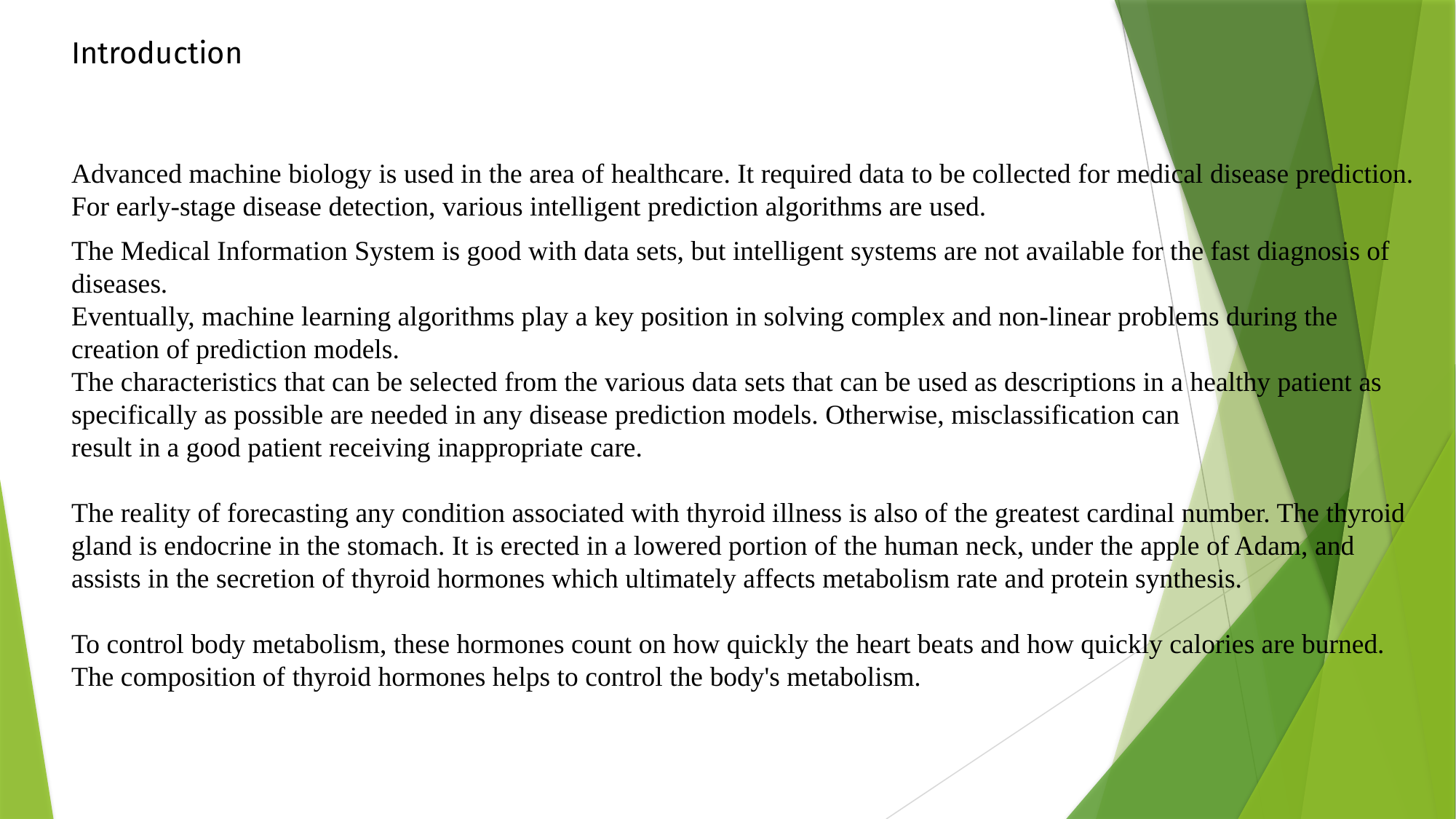

Introduction
Advanced machine biology is used in the area of healthcare. It required data to be collected for medical disease prediction. For early-stage disease detection, various intelligent prediction algorithms are used.
The Medical Information System is good with data sets, but intelligent systems are not available for the fast diagnosis of diseases.
Eventually, machine learning algorithms play a key position in solving complex and non-linear problems during the creation of prediction models.
The characteristics that can be selected from the various data sets that can be used as descriptions in a healthy patient as specifically as possible are needed in any disease prediction models. Otherwise, misclassification can
result in a good patient receiving inappropriate care.

The reality of forecasting any condition associated with thyroid illness is also of the greatest cardinal number. The thyroid gland is endocrine in the stomach. It is erected in a lowered portion of the human neck, under the apple of Adam, and assists in the secretion of thyroid hormones which ultimately affects metabolism rate and protein synthesis.

To control body metabolism, these hormones count on how quickly the heart beats and how quickly calories are burned.
The composition of thyroid hormones helps to control the body's metabolism.